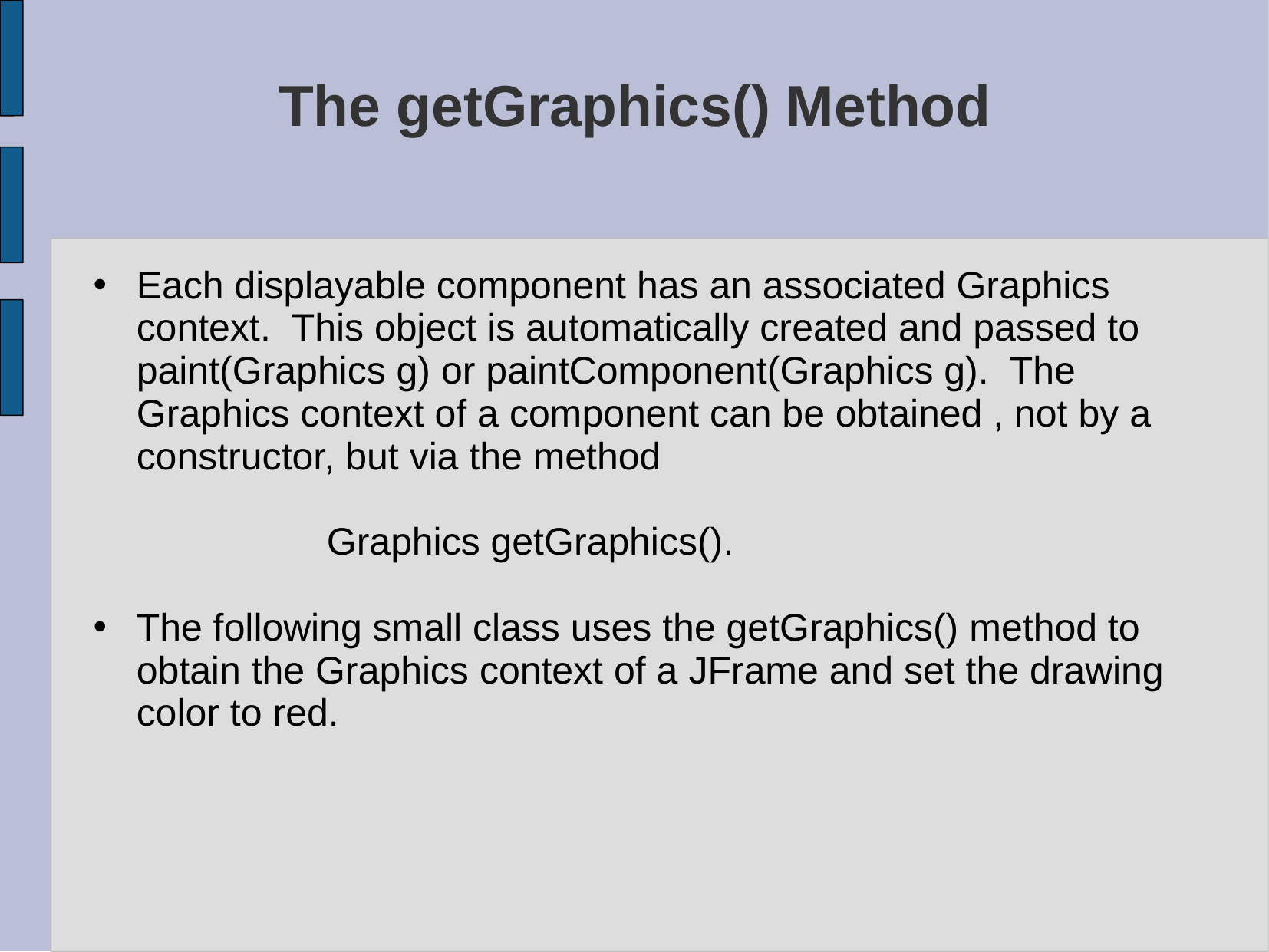

# The getGraphics() Method
Each displayable component has an associated Graphics context.  This object is automatically created and passed to paint(Graphics g) or paintComponent(Graphics g).  The Graphics context of a component can be obtained , not by a constructor, but via the method

		       Graphics getGraphics().

The following small class uses the getGraphics() method to obtain the Graphics context of a JFrame and set the drawing color to red.